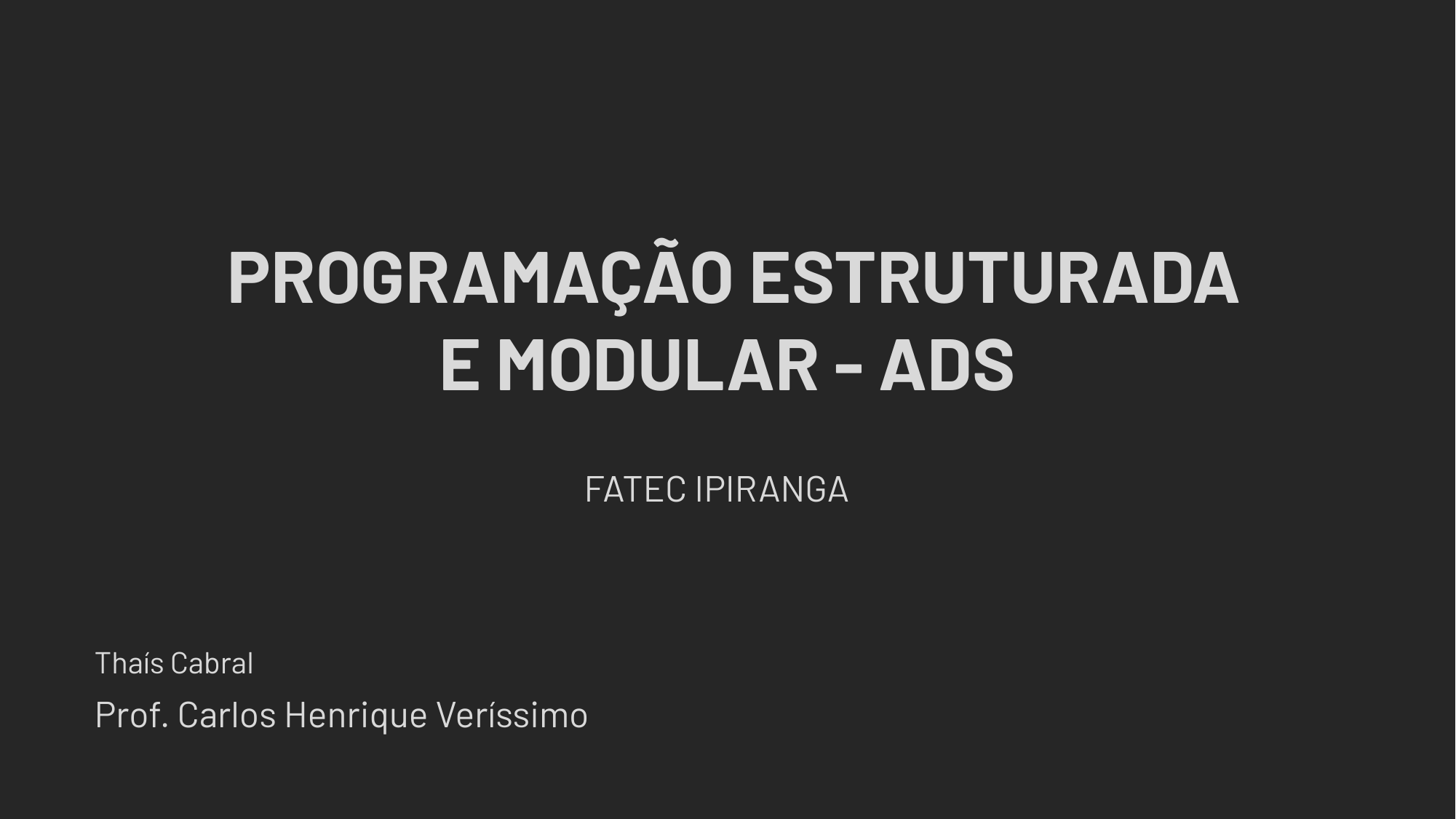

PROGRAMAÇÃO ESTRUTURADA E MODULAR - ADS
FATEC IPIRANGA
Thaís Cabral
Prof. Carlos Henrique Veríssimo